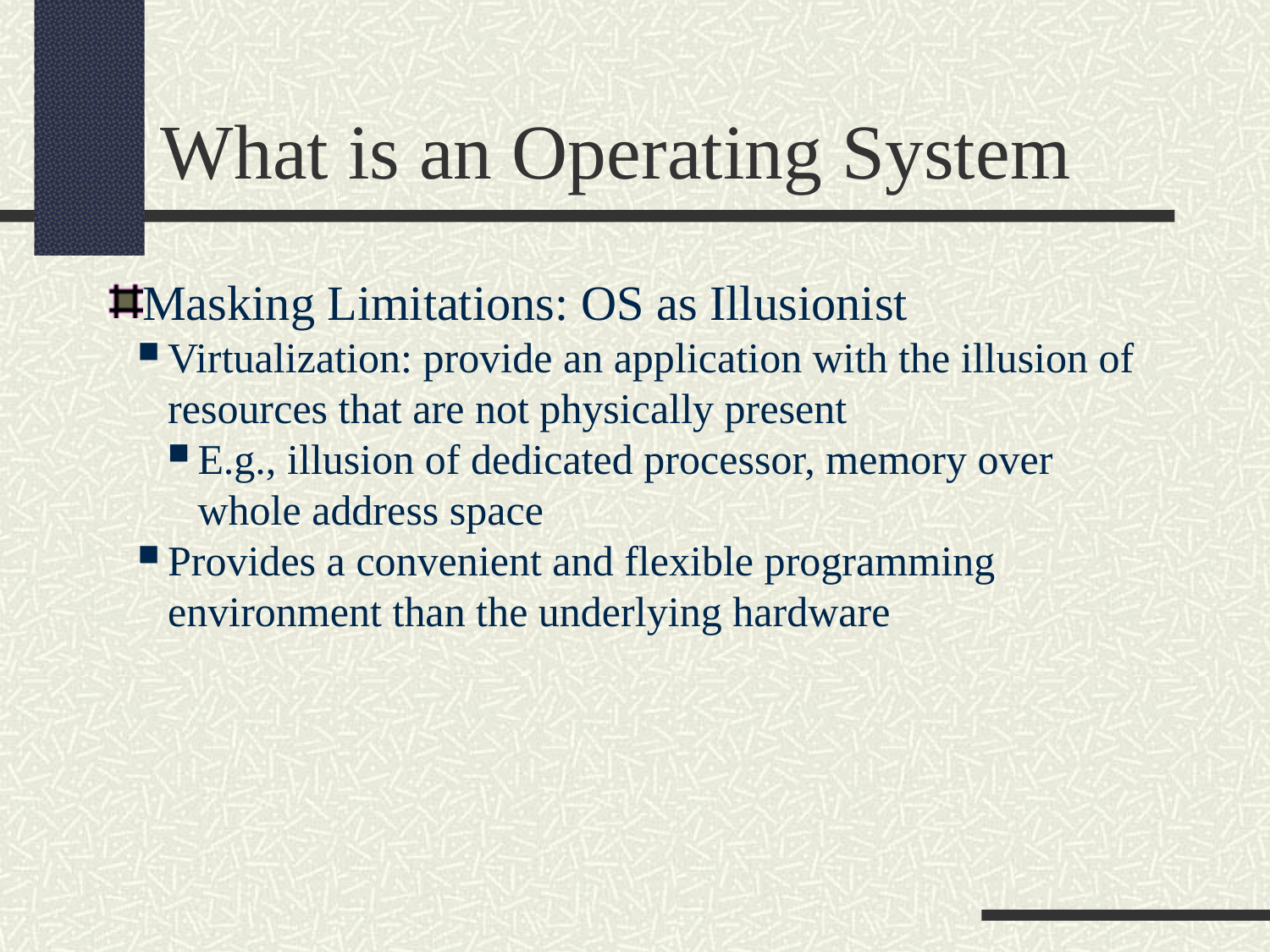

What is an Operating System
Masking Limitations: OS as Illusionist
Virtualization: provide an application with the illusion of resources that are not physically present
E.g., illusion of dedicated processor, memory over whole address space
Provides a convenient and flexible programming environment than the underlying hardware